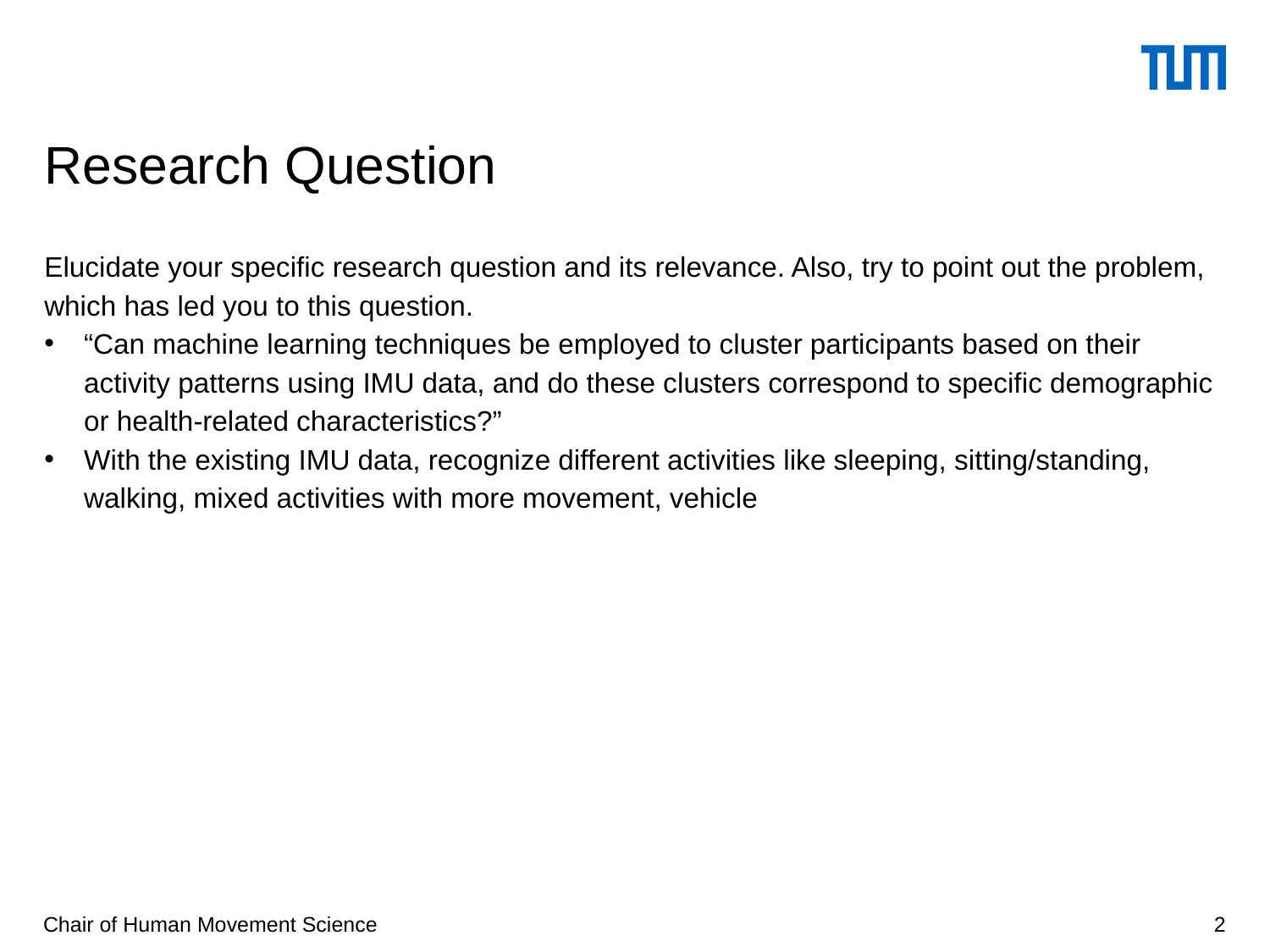

# Research Question
Elucidate your specific research question and its relevance. Also, try to point out the problem, which has led you to this question.
“Can machine learning techniques be employed to cluster participants based on their activity patterns using IMU data, and do these clusters correspond to specific demographic or health-related characteristics?”
With the existing IMU data, recognize different activities like sleeping, sitting/standing, walking, mixed activities with more movement, vehicle

Chair of Human Movement Science
2